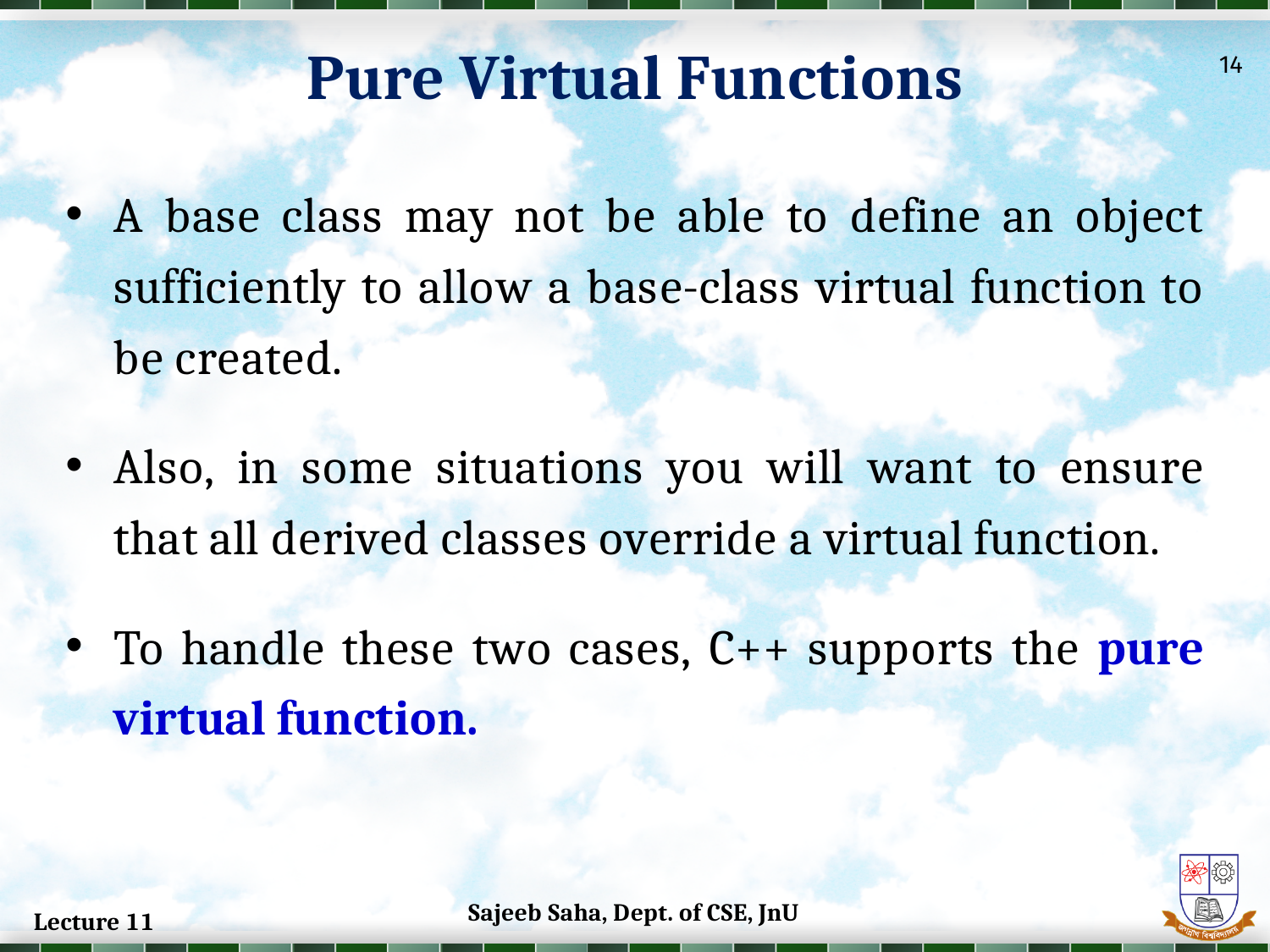

Pure Virtual Functions
14
A base class may not be able to define an object sufficiently to allow a base-class virtual function to be created.

Also, in some situations you will want to ensure that all derived classes override a virtual function.

To handle these two cases, C++ supports the pure virtual function.
Sajeeb Saha, Dept. of CSE, JnU